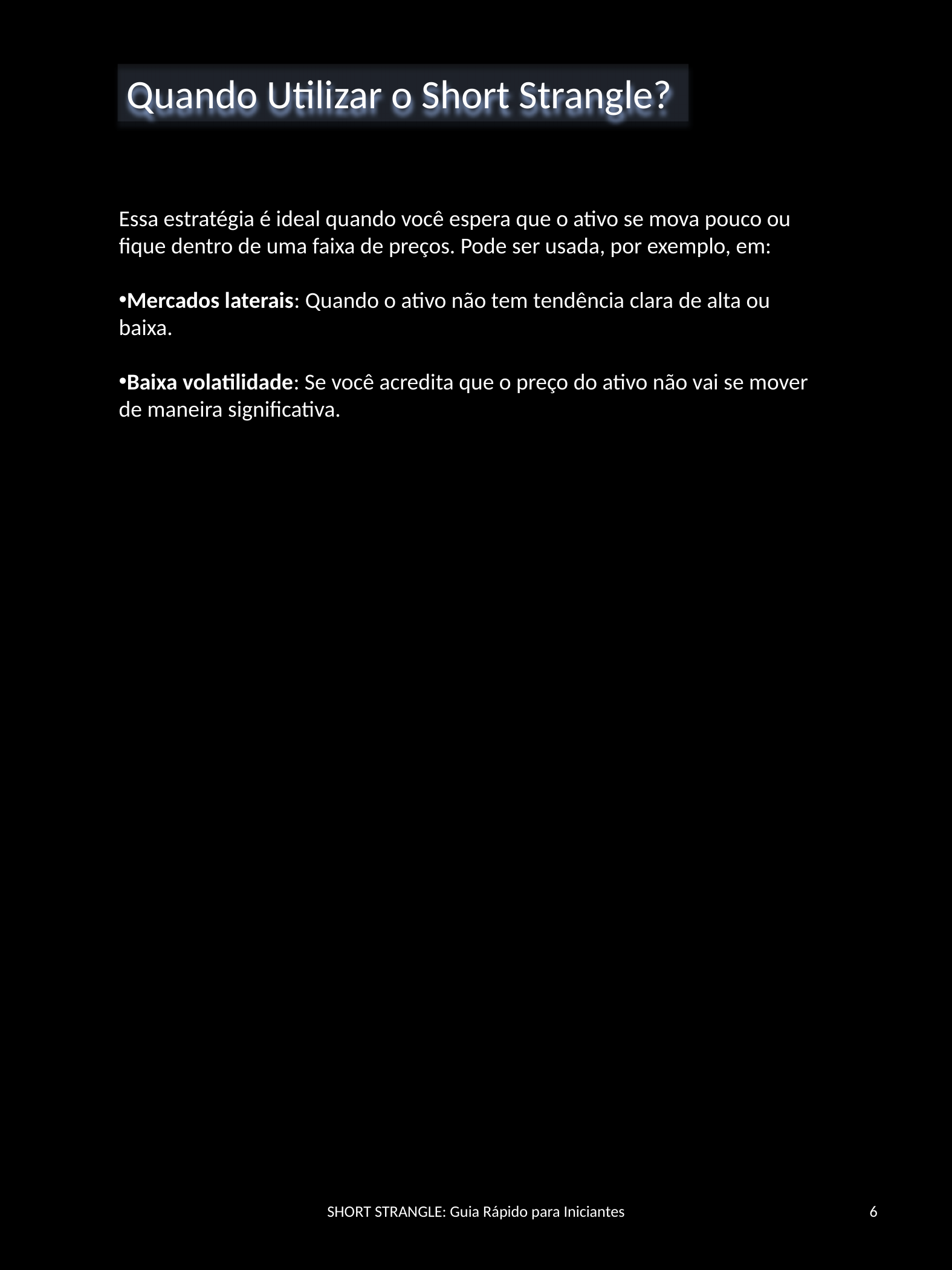

Quando Utilizar o Short Strangle?
Essa estratégia é ideal quando você espera que o ativo se mova pouco ou fique dentro de uma faixa de preços. Pode ser usada, por exemplo, em:

Mercados laterais: Quando o ativo não tem tendência clara de alta ou baixa.

Baixa volatilidade: Se você acredita que o preço do ativo não vai se mover de maneira significativa.
SHORT STRANGLE: Guia Rápido para Iniciantes
6